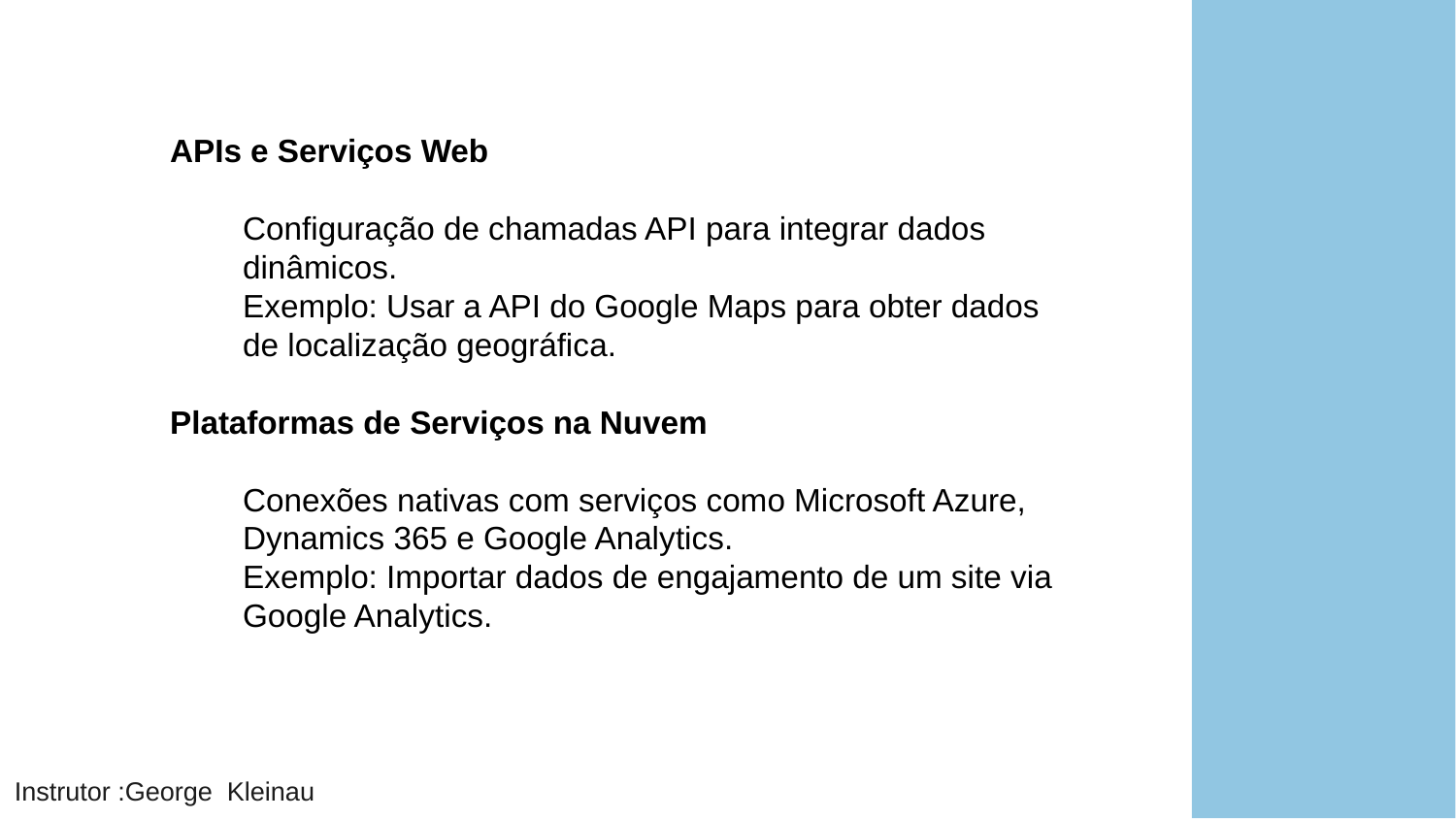

APIs e Serviços Web

Configuração de chamadas API para integrar dados dinâmicos.
Exemplo: Usar a API do Google Maps para obter dados de localização geográfica.

Plataformas de Serviços na Nuvem

Conexões nativas com serviços como Microsoft Azure, Dynamics 365 e Google Analytics.
Exemplo: Importar dados de engajamento de um site via Google Analytics.